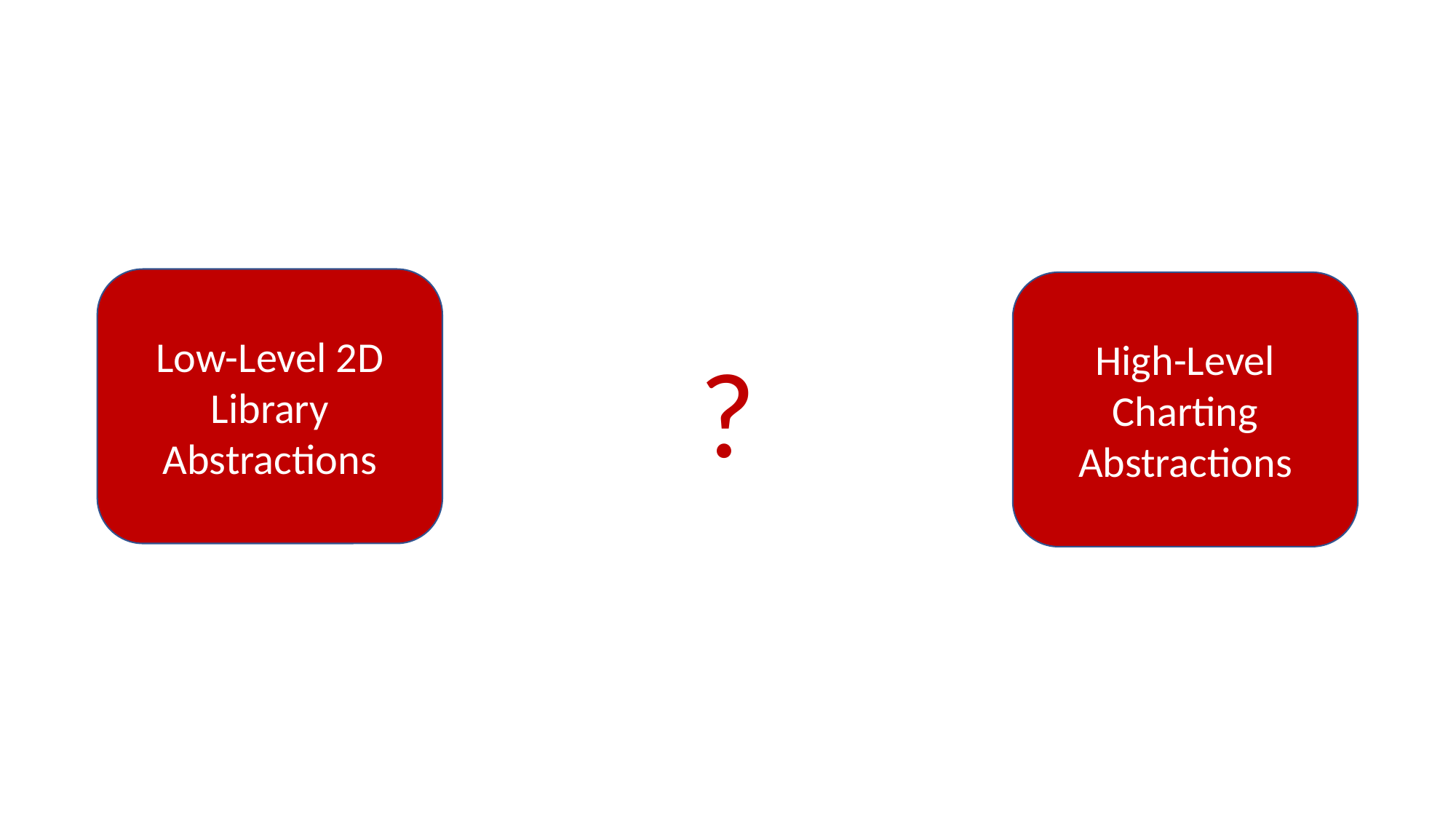

Low-Level 2D Library Abstractions
High-Level Charting Abstractions
?